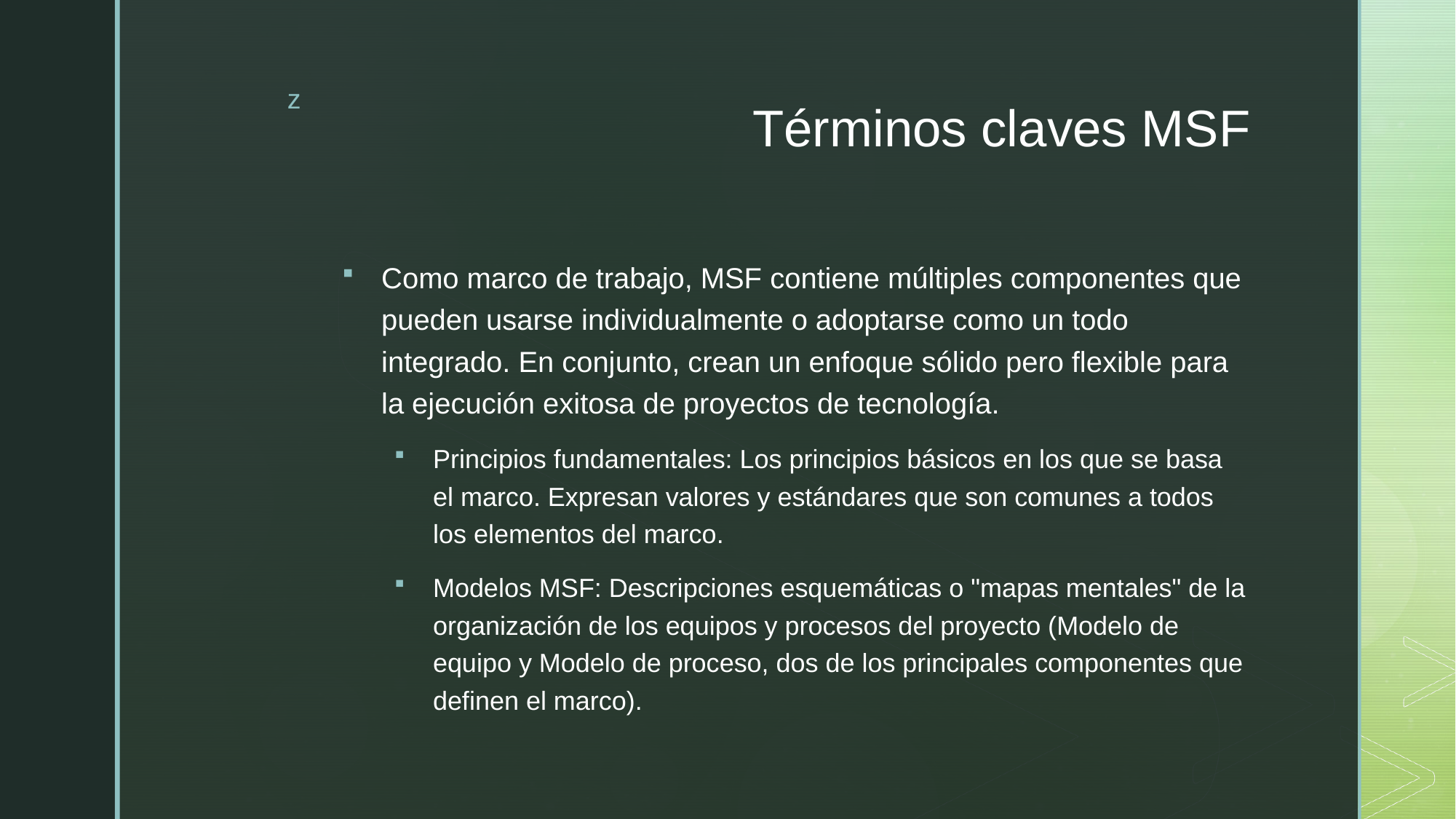

# Términos claves MSF
Como marco de trabajo, MSF contiene múltiples componentes que pueden usarse individualmente o adoptarse como un todo integrado. En conjunto, crean un enfoque sólido pero flexible para la ejecución exitosa de proyectos de tecnología.
Principios fundamentales: Los principios básicos en los que se basa el marco. Expresan valores y estándares que son comunes a todos los elementos del marco.
Modelos MSF: Descripciones esquemáticas o "mapas mentales" de la organización de los equipos y procesos del proyecto (Modelo de equipo y Modelo de proceso, dos de los principales componentes que definen el marco).